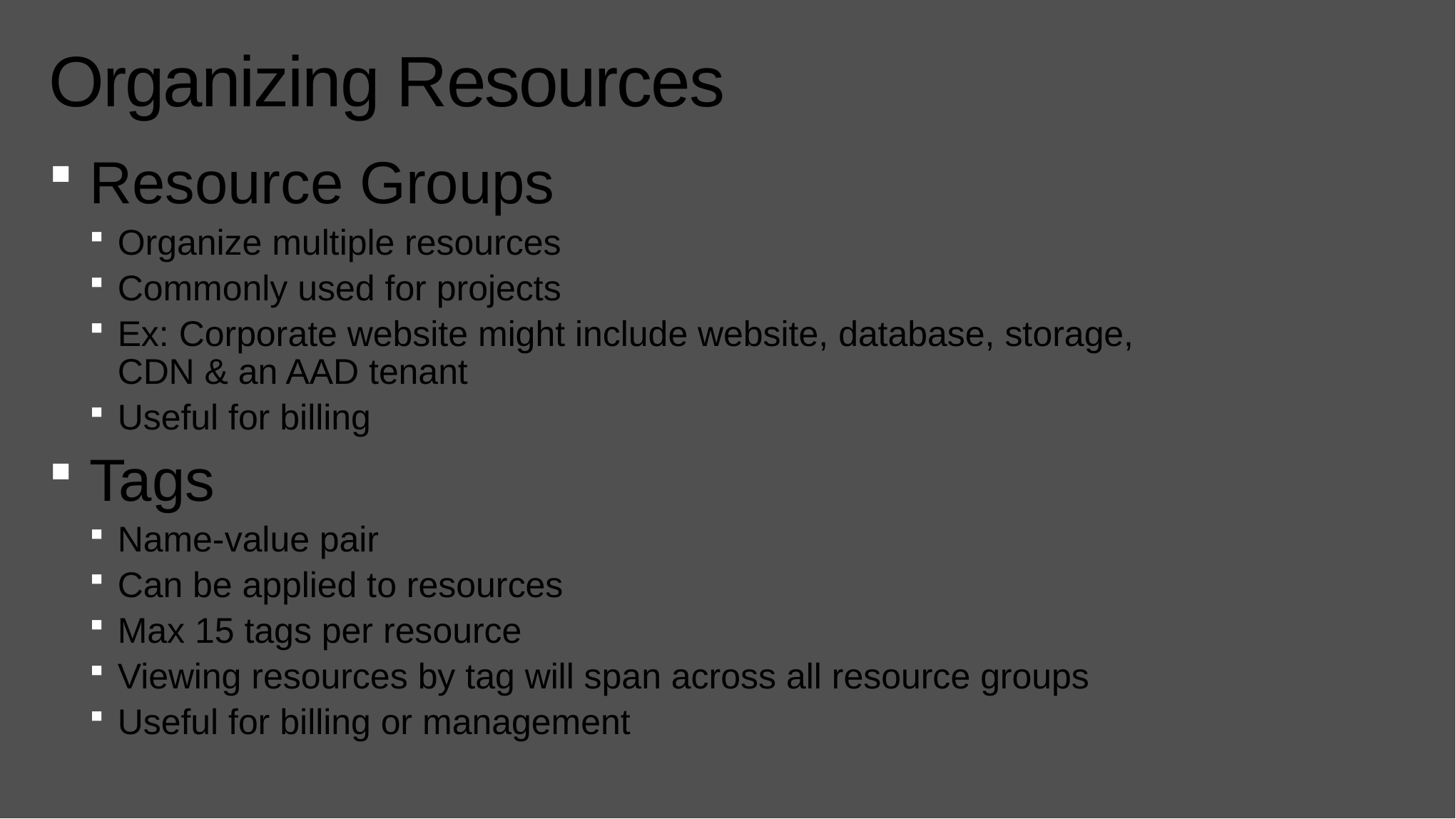

# Organizing Resources
Resource Groups
Organize multiple resources
Commonly used for projects
Ex: Corporate website might include website, database, storage,
CDN & an AAD tenant
Useful for billing
Tags
Name-value pair
Can be applied to resources
Max 15 tags per resource
Viewing resources by tag will span across all resource groups
Useful for billing or management